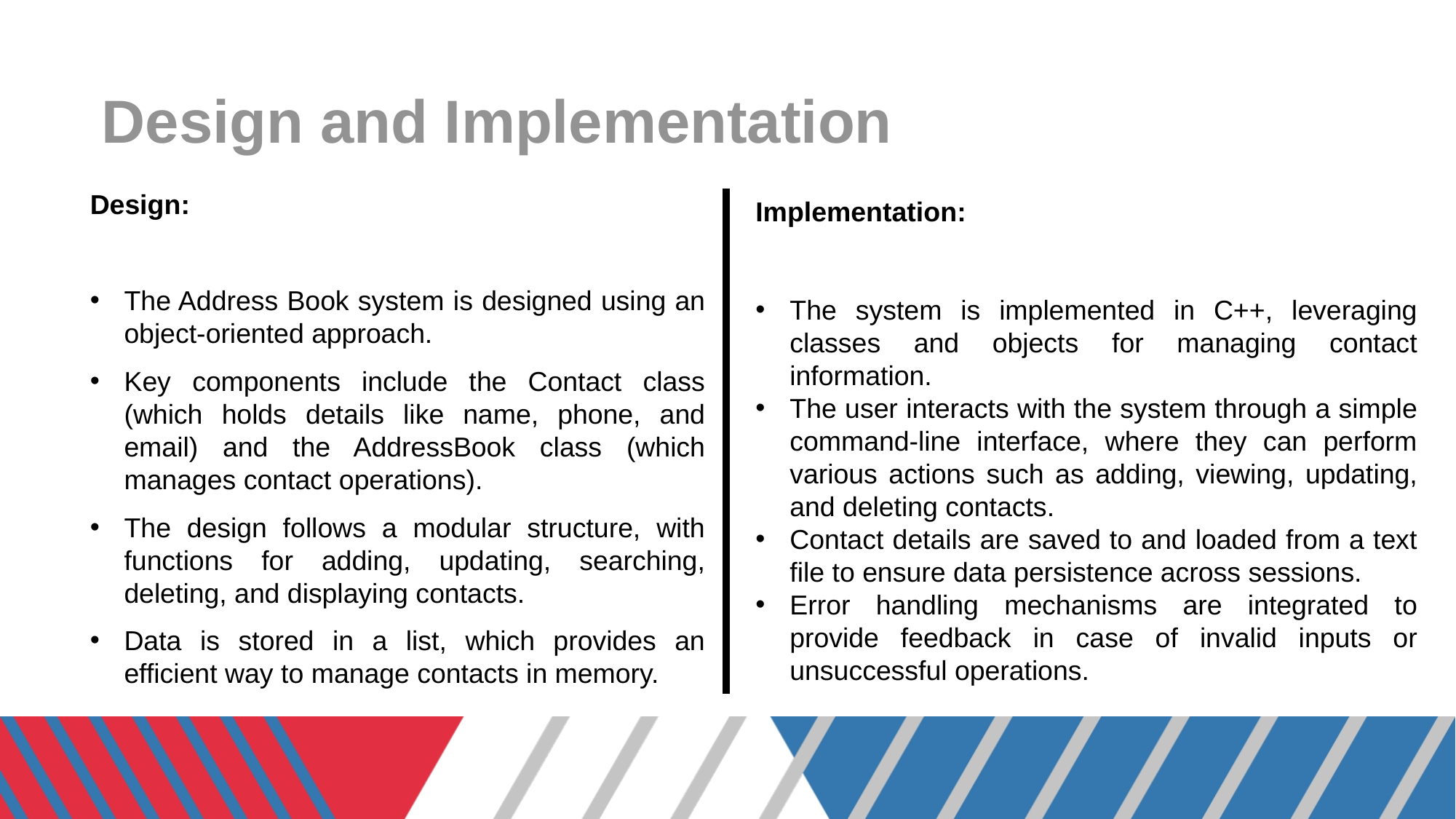

# Design and Implementation
Design:

The Address Book system is designed using an object-oriented approach.
Key components include the Contact class (which holds details like name, phone, and email) and the AddressBook class (which manages contact operations).
The design follows a modular structure, with functions for adding, updating, searching, deleting, and displaying contacts.
Data is stored in a list, which provides an efficient way to manage contacts in memory.

Implementation:

The system is implemented in C++, leveraging classes and objects for managing contact information.
The user interacts with the system through a simple command-line interface, where they can perform various actions such as adding, viewing, updating, and deleting contacts.
Contact details are saved to and loaded from a text file to ensure data persistence across sessions.
Error handling mechanisms are integrated to provide feedback in case of invalid inputs or unsuccessful operations.